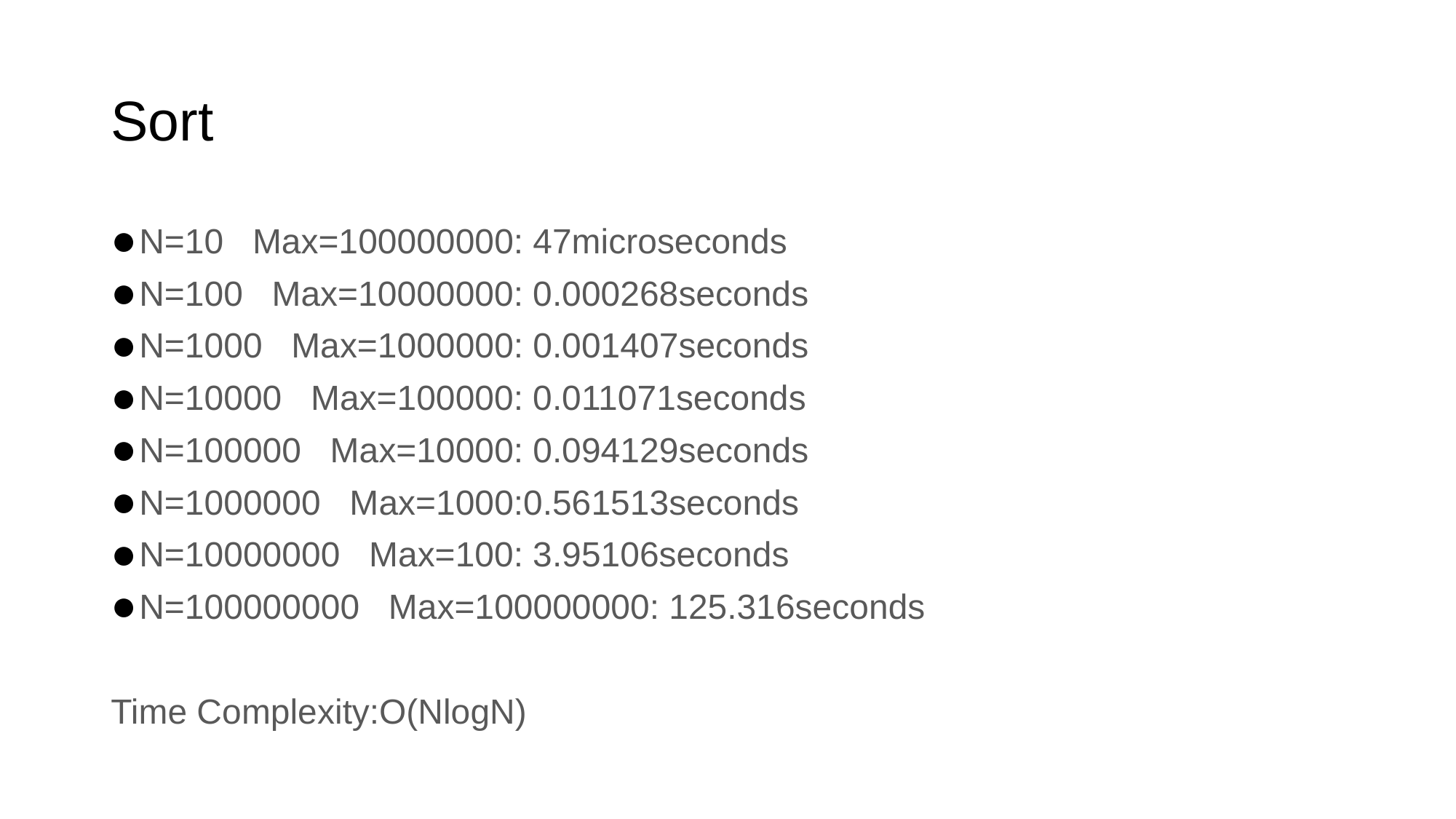

# Sort
N=10   Max=100000000: 47microseconds
N=100   Max=10000000: 0.000268seconds
N=1000   Max=1000000: 0.001407seconds
N=10000   Max=100000: 0.011071seconds
N=100000   Max=10000: 0.094129seconds
N=1000000   Max=1000:0.561513seconds
N=10000000   Max=100: 3.95106seconds
N=100000000   Max=100000000: 125.316seconds

Time Complexity:O(NlogN)